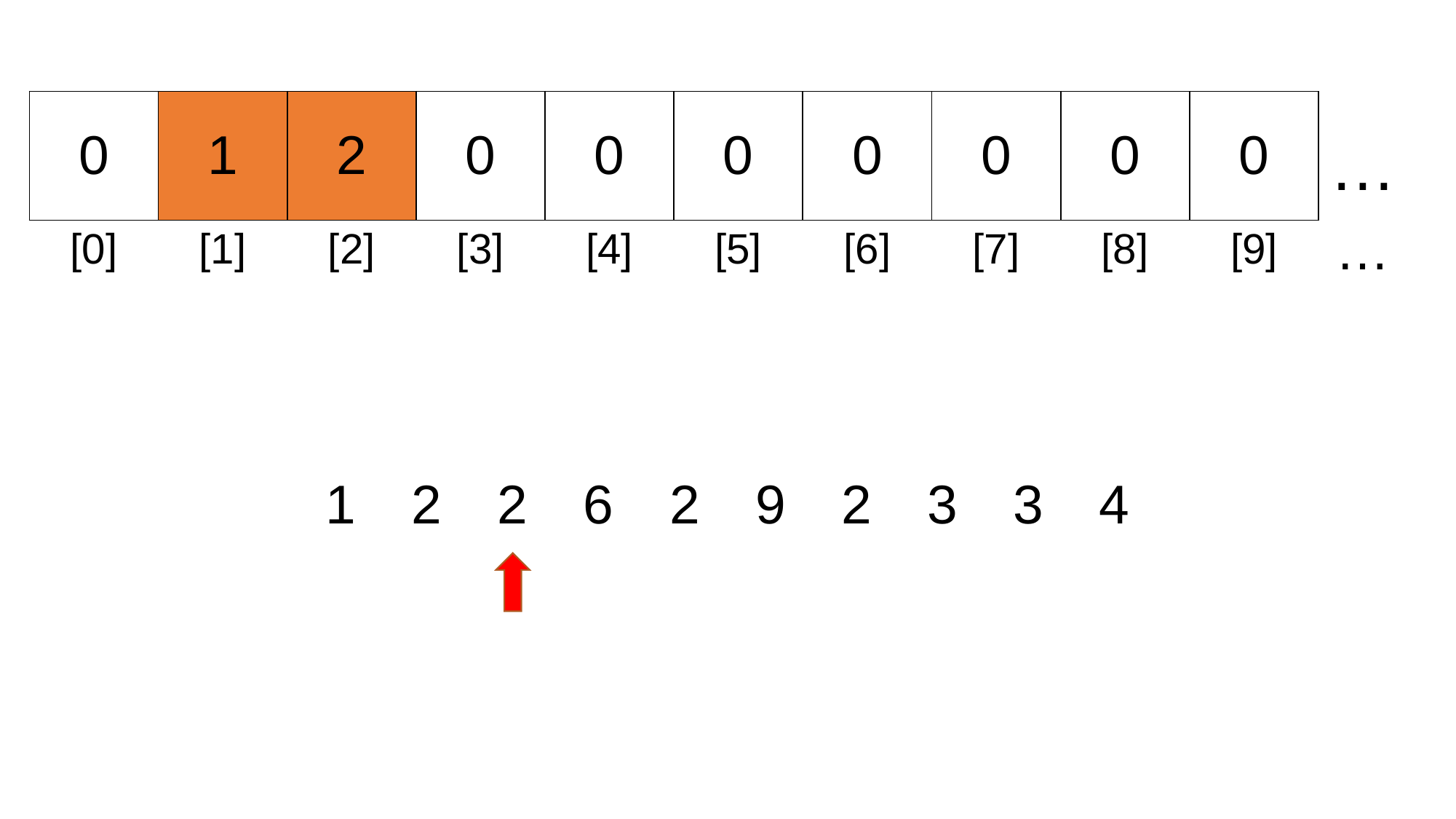

| 0 | 1 | 2 | 0 | 0 | 0 | 0 | 0 | 0 | 0 |
| --- | --- | --- | --- | --- | --- | --- | --- | --- | --- |
…
…
| [0] | [1] | [2] | [3] | [4] | [5] | [6] | [7] | [8] | [9] |
| --- | --- | --- | --- | --- | --- | --- | --- | --- | --- |
| 1 | 2 | 2 | 6 | 2 | 9 | 2 | 3 | 3 | 4 |
| --- | --- | --- | --- | --- | --- | --- | --- | --- | --- |